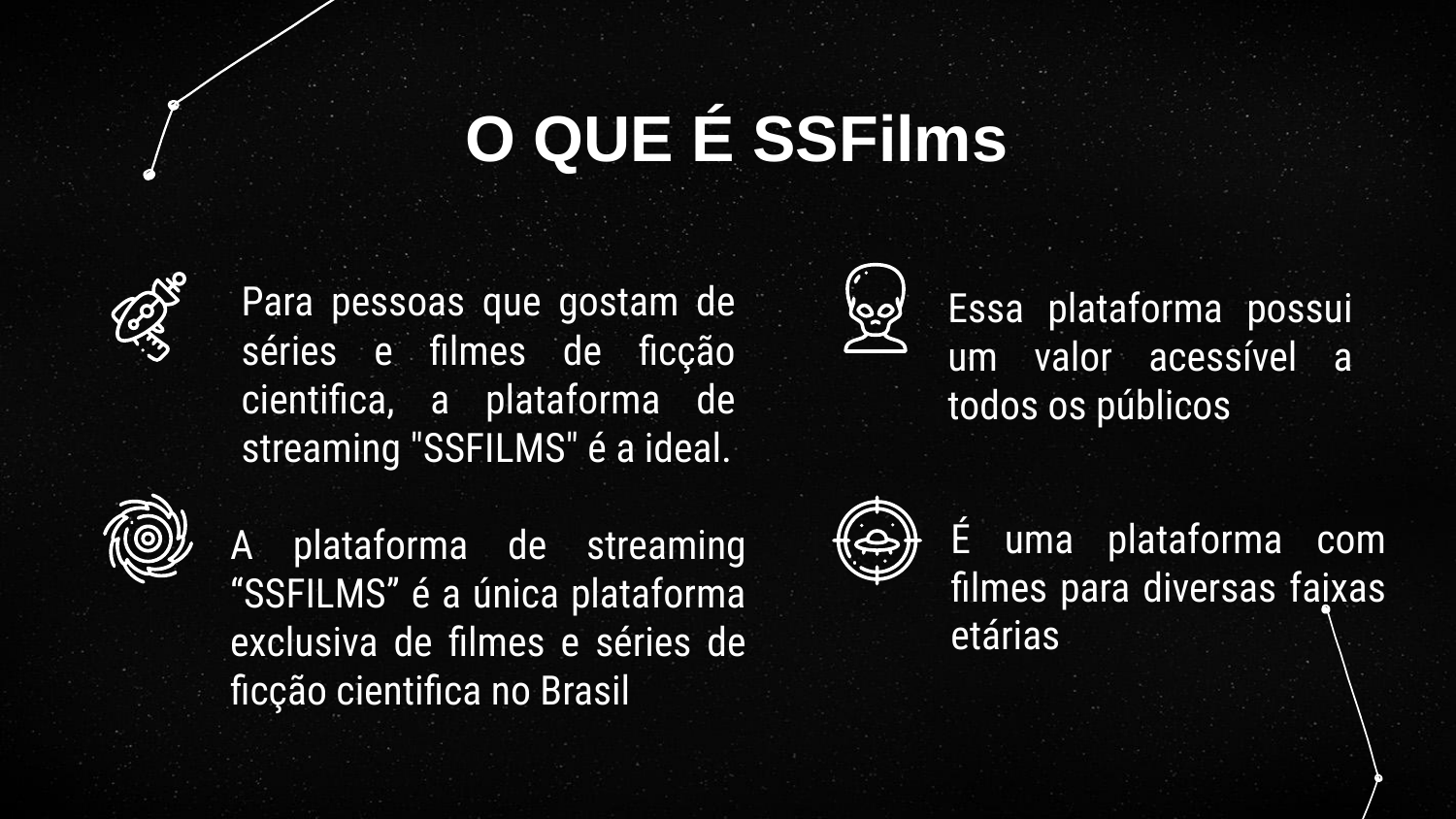

# O QUE É SSFilms

Para pessoas que gostam de séries e filmes de ficção cientifica, a plataforma de streaming "SSFILMS" é a ideal.
Essa plataforma possui um valor acessível a todos os públicos

A plataforma de streaming “SSFILMS” é a única plataforma exclusiva de filmes e séries de ficção cientifica no Brasil
É uma plataforma com filmes para diversas faixas etárias